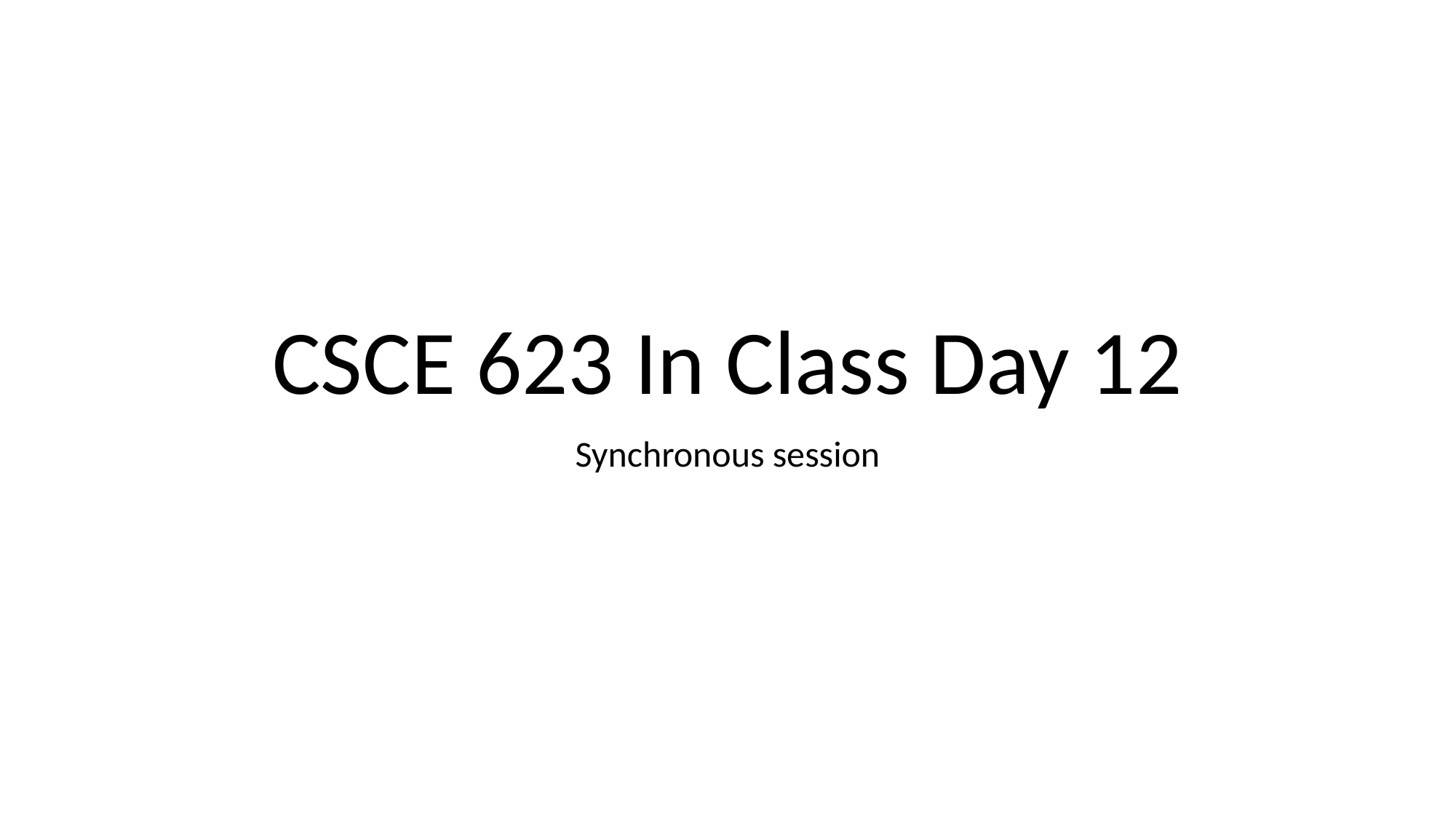

# CSCE 623 In Class Day 12
Synchronous session